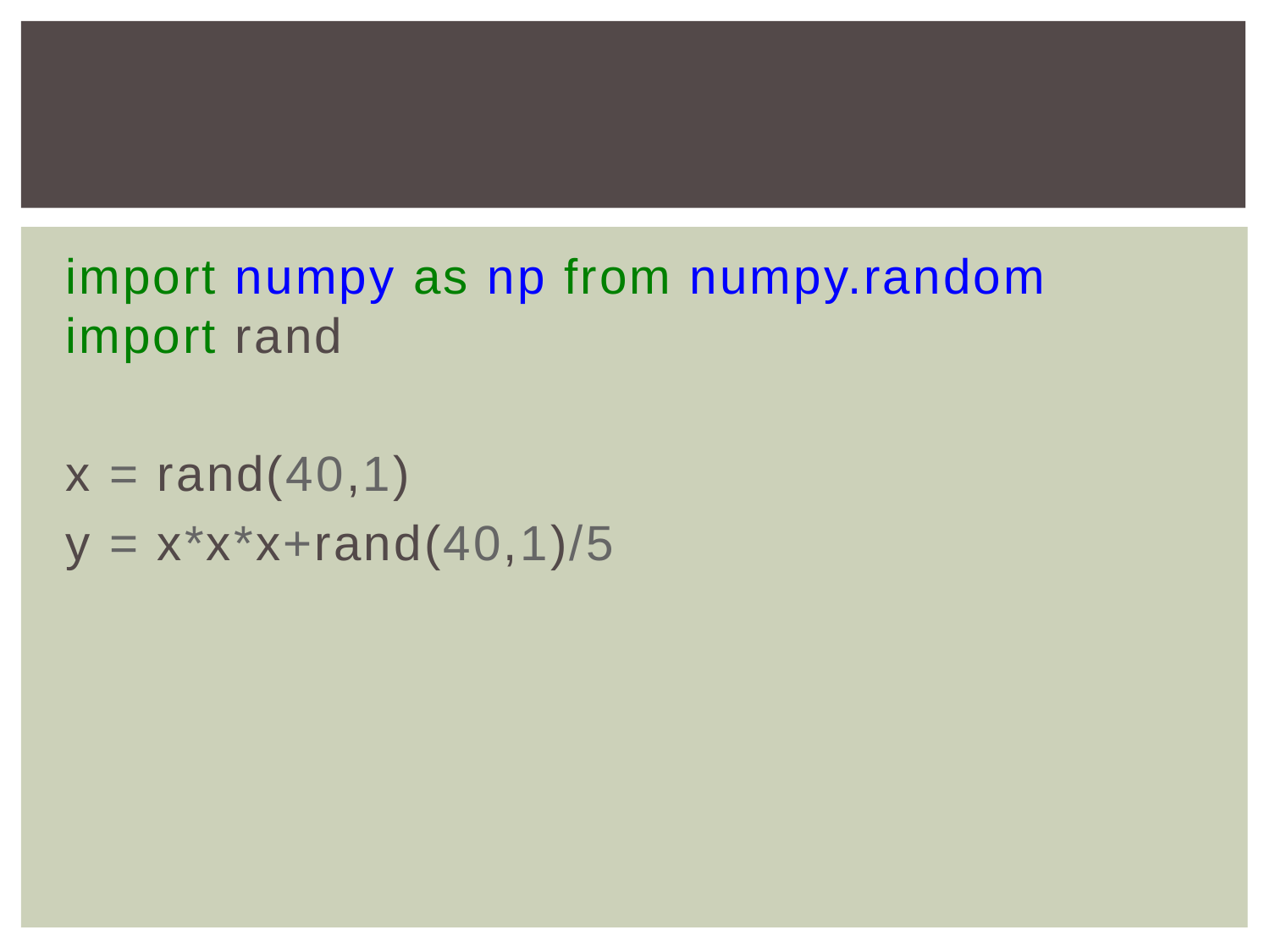

#
import numpy as np from numpy.random import rand

x = rand(40,1)
y = x*x*x+rand(40,1)/5